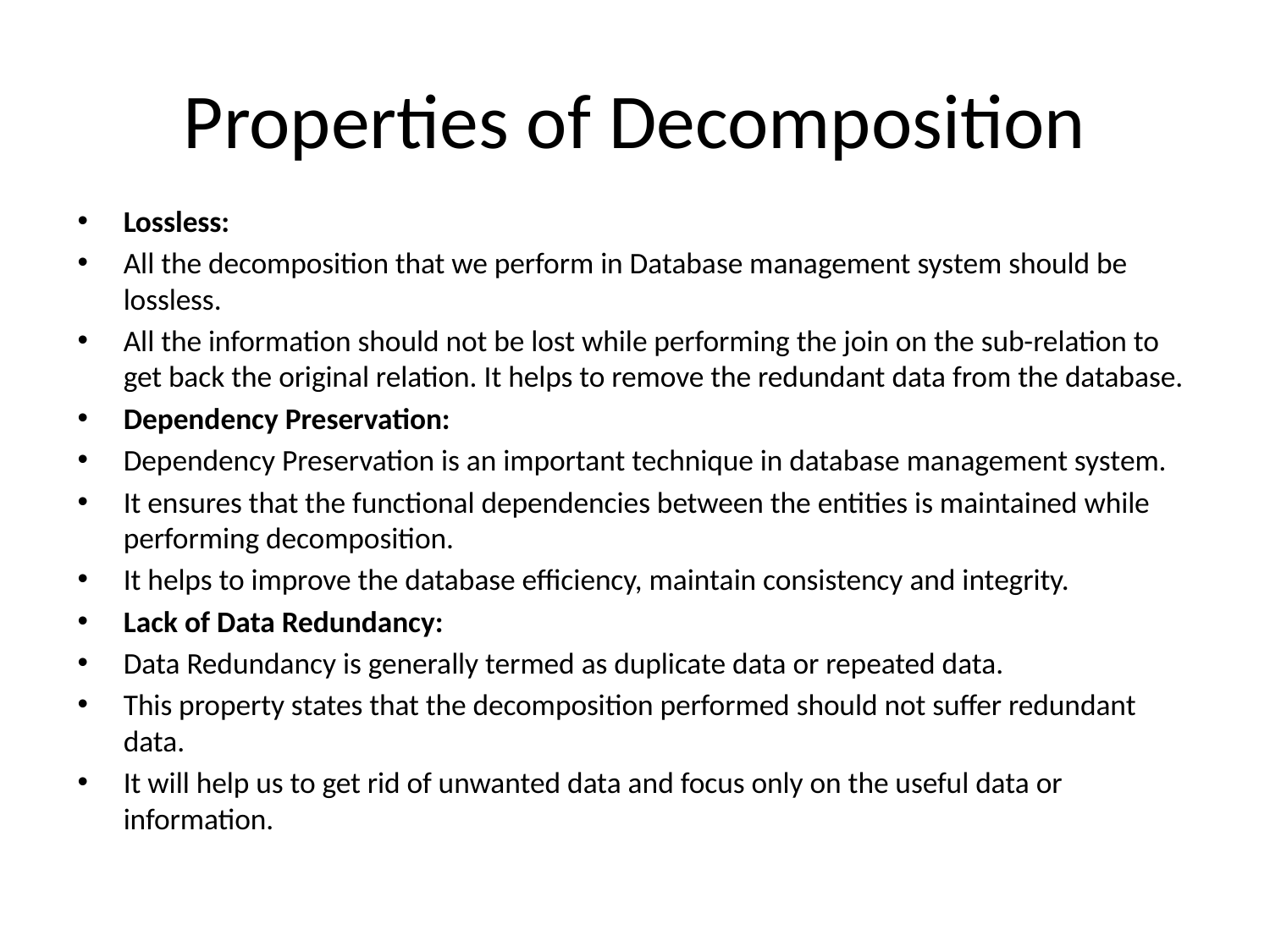

# Properties of Decomposition
Lossless:
All the decomposition that we perform in Database management system should be lossless.
All the information should not be lost while performing the join on the sub-relation to get back the original relation. It helps to remove the redundant data from the database.
Dependency Preservation:
Dependency Preservation is an important technique in database management system.
It ensures that the functional dependencies between the entities is maintained while performing decomposition.
It helps to improve the database efficiency, maintain consistency and integrity.
Lack of Data Redundancy:
Data Redundancy is generally termed as duplicate data or repeated data.
This property states that the decomposition performed should not suffer redundant data.
It will help us to get rid of unwanted data and focus only on the useful data or information.